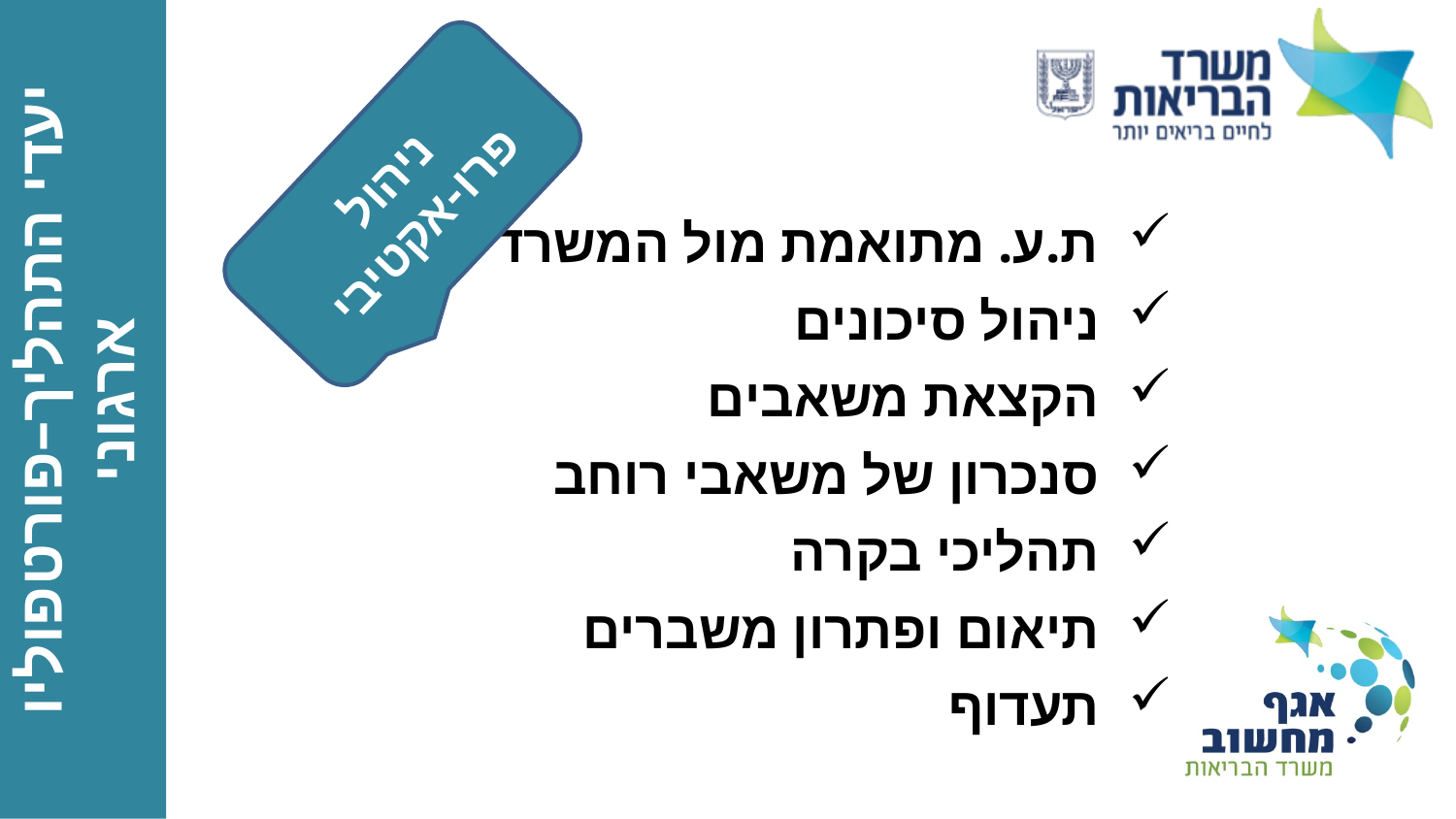

ניהול
פרו-אקטיבי
ת.ע. מתואמת מול המשרד
ניהול סיכונים
הקצאת משאבים
סנכרון של משאבי רוחב
תהליכי בקרה
תיאום ופתרון משברים
תעדוף
# יעדי התהליך–פורטפוליו ארגוני